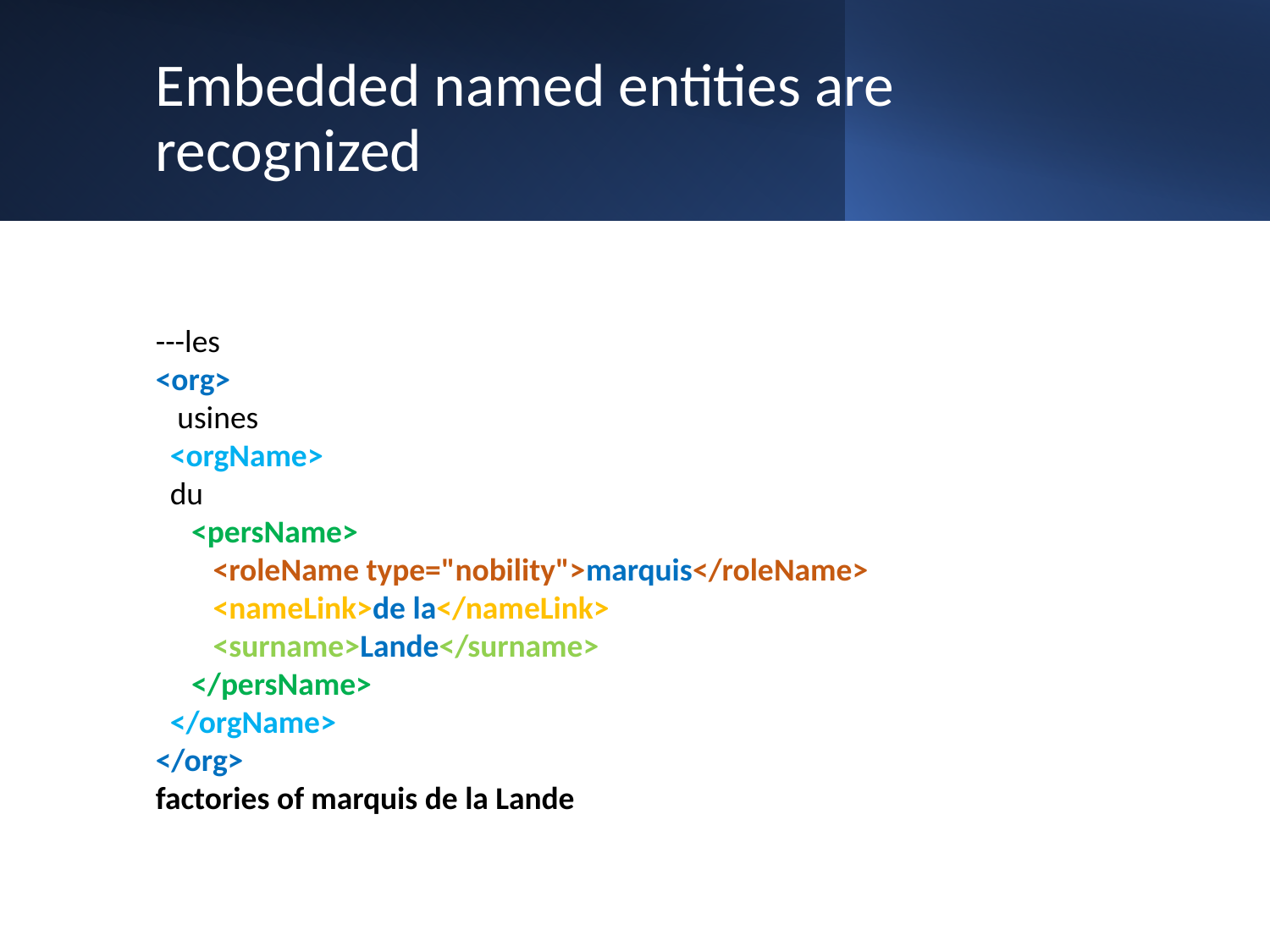

# Embedded named entities are recognized
---les
<org>
   usines
  <orgName>
  du
     <persName>
        <roleName type="nobility">marquis</roleName>
        <nameLink>de la</nameLink>
        <surname>Lande</surname>
     </persName>
  </orgName>
</org>
factories of marquis de la Lande
36